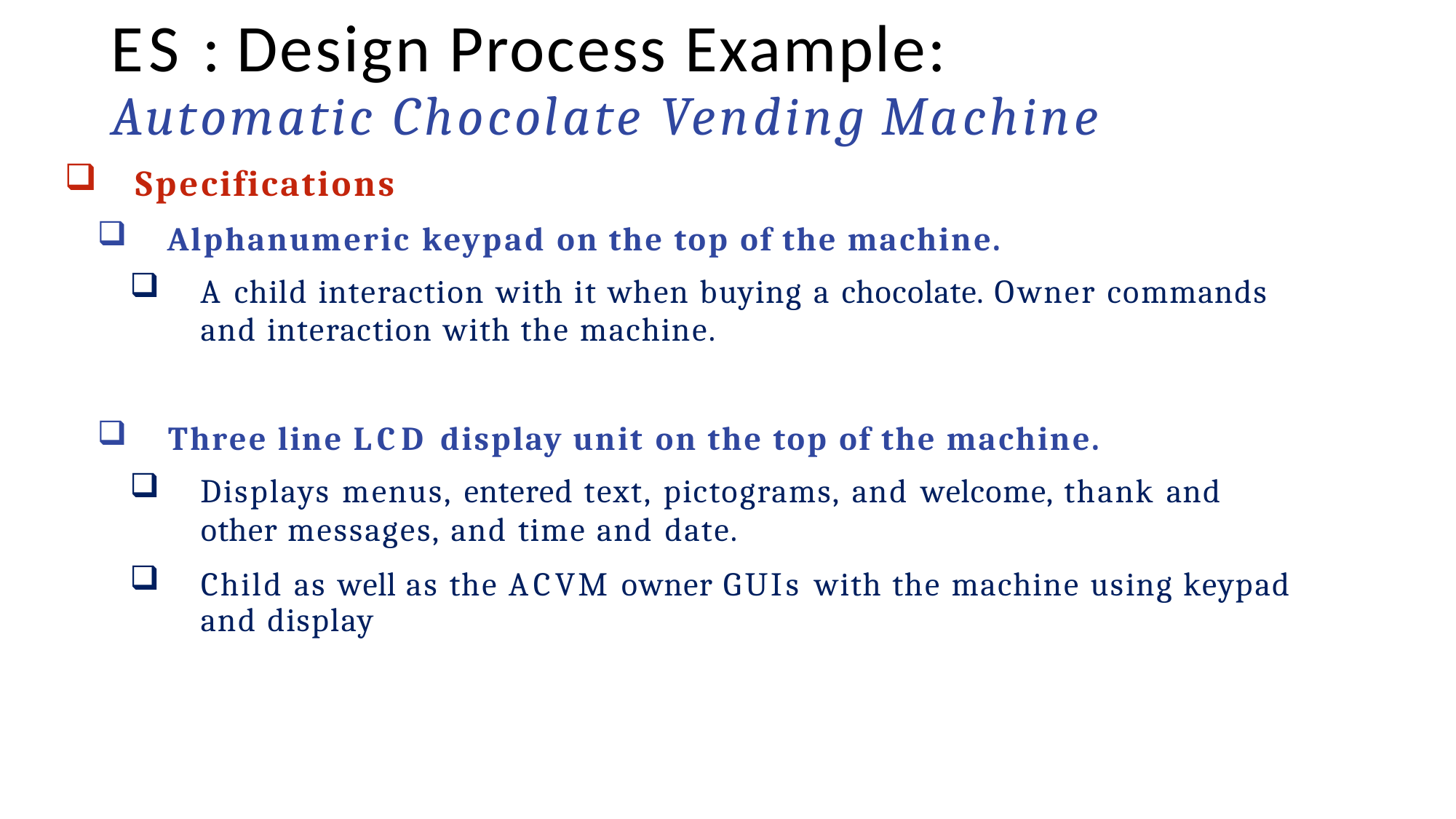

# ES : Design Process Example:
Automatic Chocolate Vending Machine
Specifications
Alphanumeric keypad on the top of the machine.
A child interaction with it when buying a chocolate. Owner commands
and interaction with the machine.

Three line LCD display unit on the top of the machine.
Displays menus, entered text, pictograms, and welcome, thank and
other messages, and time and date.
Child as well as the ACVM owner GUIs with the machine using keypad and display
14